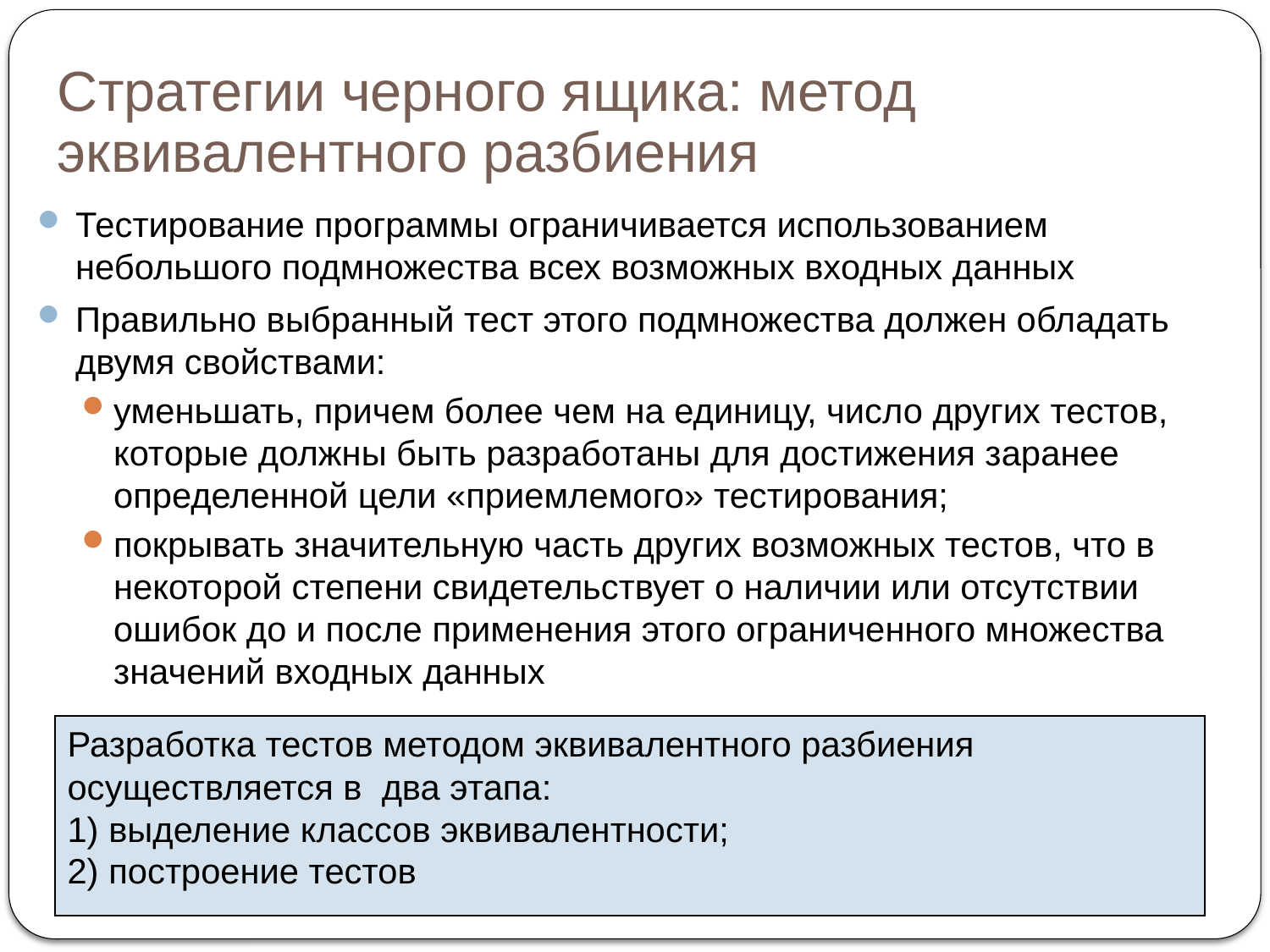

# Стратегии черного ящика: метод эквивалентного разбиения
Тестирование программы ограничивается использованием небольшого подмножества всех возможных входных данных
Правильно выбранный тест этого подмножества должен обладать двумя свойствами:
уменьшать, причем более чем на единицу, число других тестов, которые должны быть разработаны для достижения заранее определенной цели «приемлемого» тестирования;
покрывать значительную часть других возможных тестов, что в некоторой степени свидетельствует о наличии или отсутствии ошибок до и после применения этого ограниченного множества значений входных данных
Разработка тестов методом эквивалентного разбиения
осуществляется в  два этапа:
1) выделение классов эквивалентности;
2) построение тестов